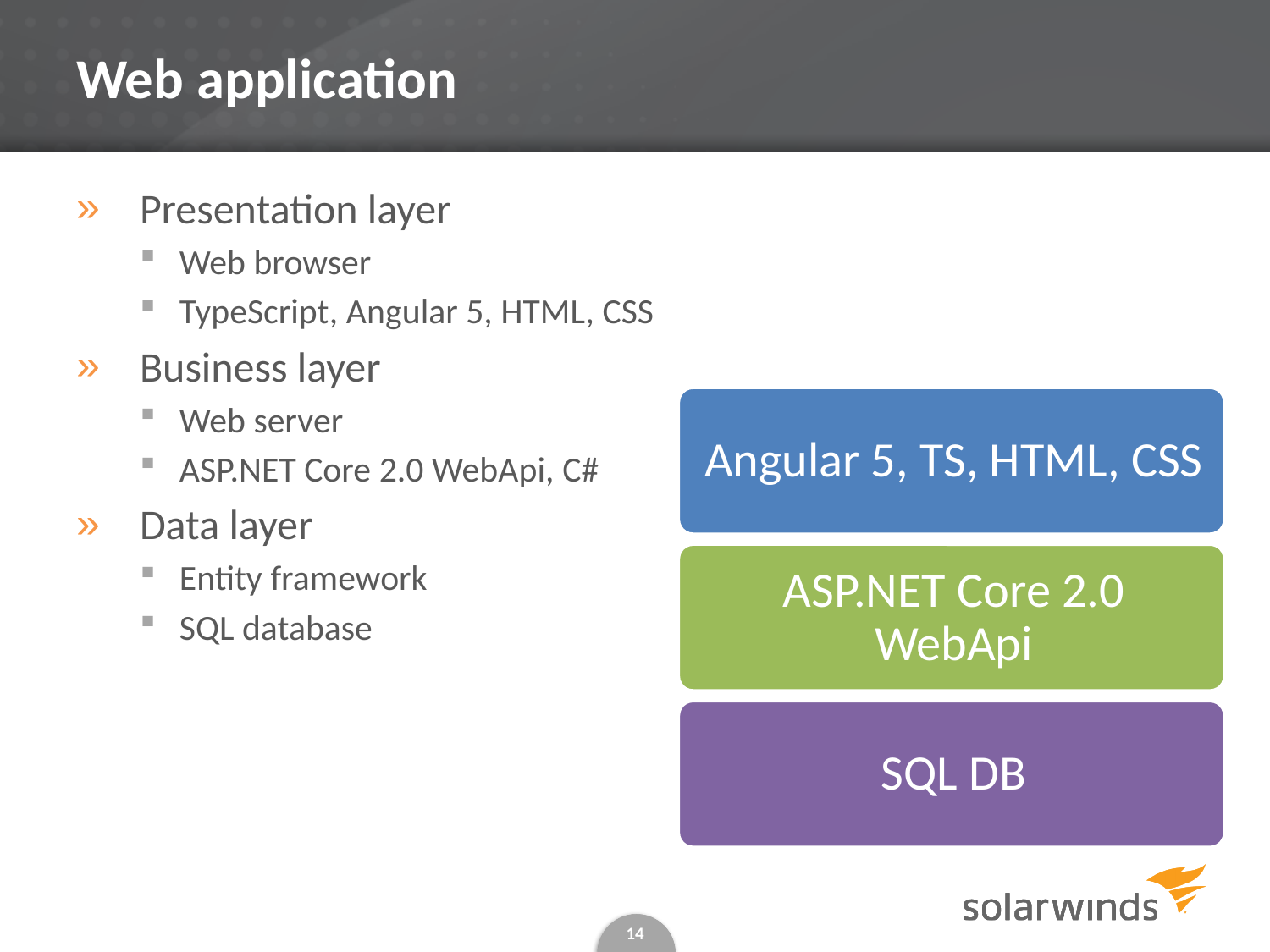

# Web application
Presentation layer
Web browser
TypeScript, Angular 5, HTML, CSS
Business layer
Web server
ASP.NET Core 2.0 WebApi, C#
Data layer
Entity framework
SQL database
Angular 5, TS, HTML, CSS
ASP.NET Core 2.0 WebApi
SQL DB
14